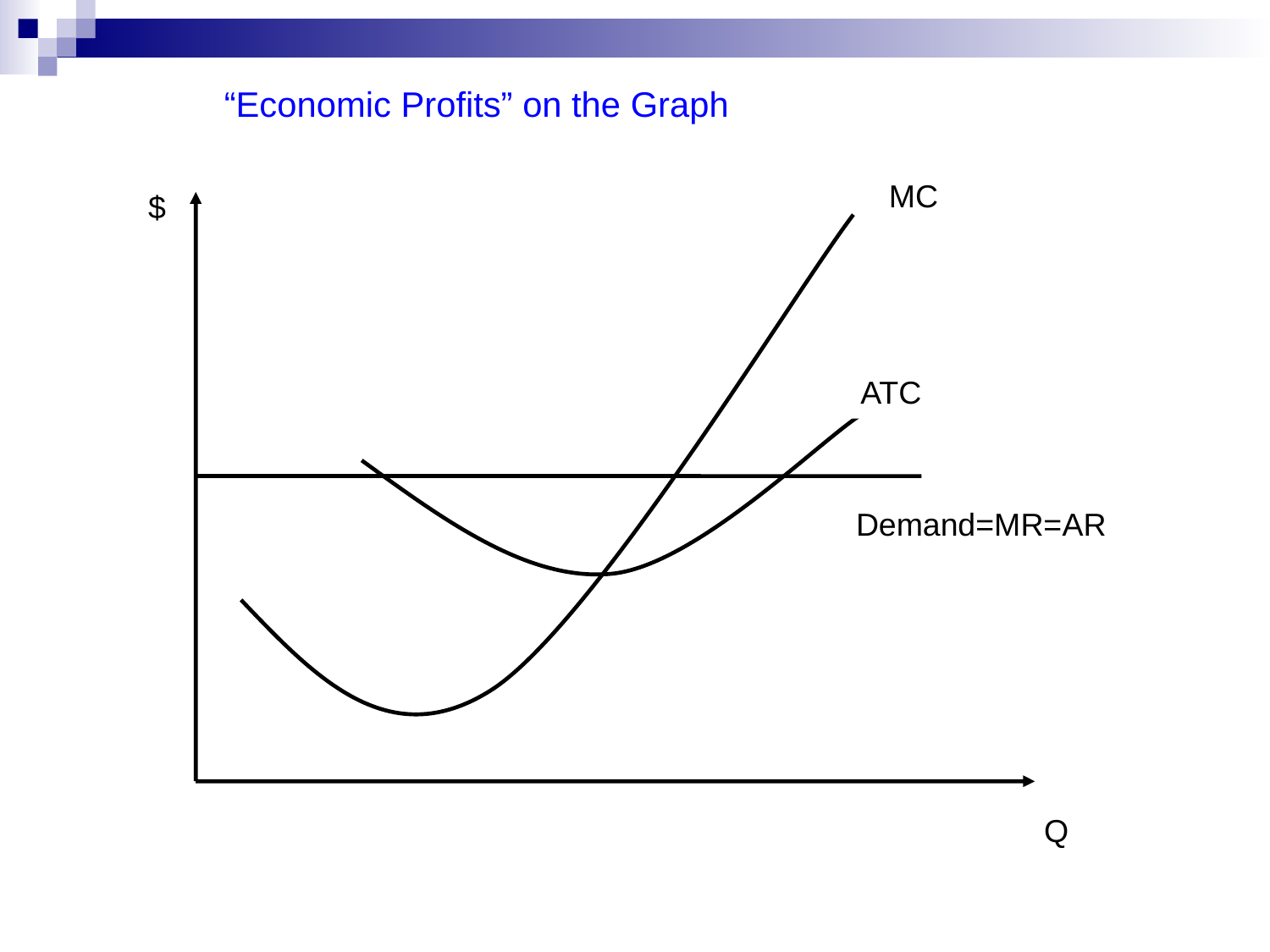

“Economic Profits” on the Graph

MC
$

ATC

Demand=MR=AR

Q